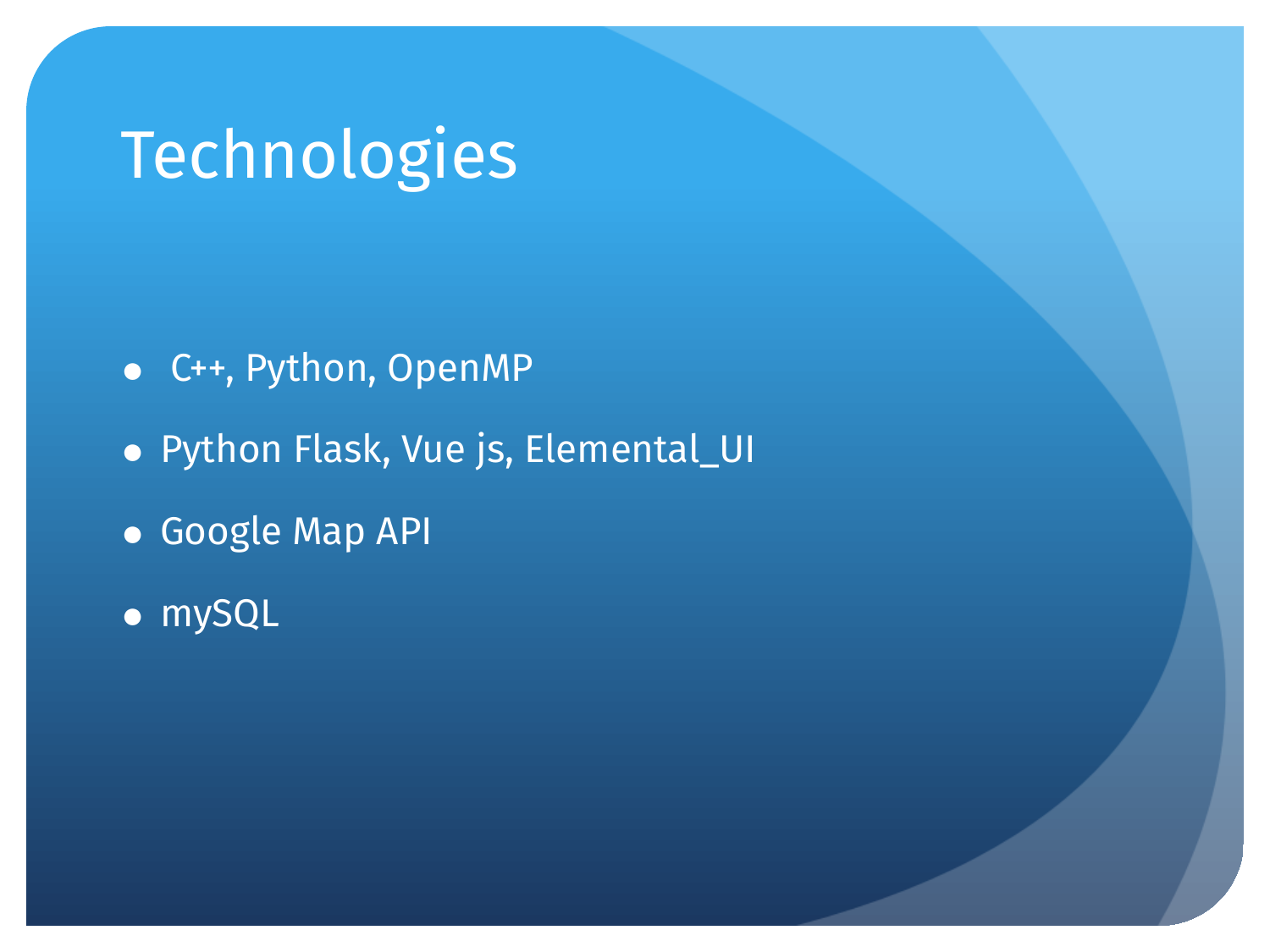

# Technologies

 C++, Python, OpenMP
Python Flask, Vue js, Elemental_UI
Google Map API
mySQL